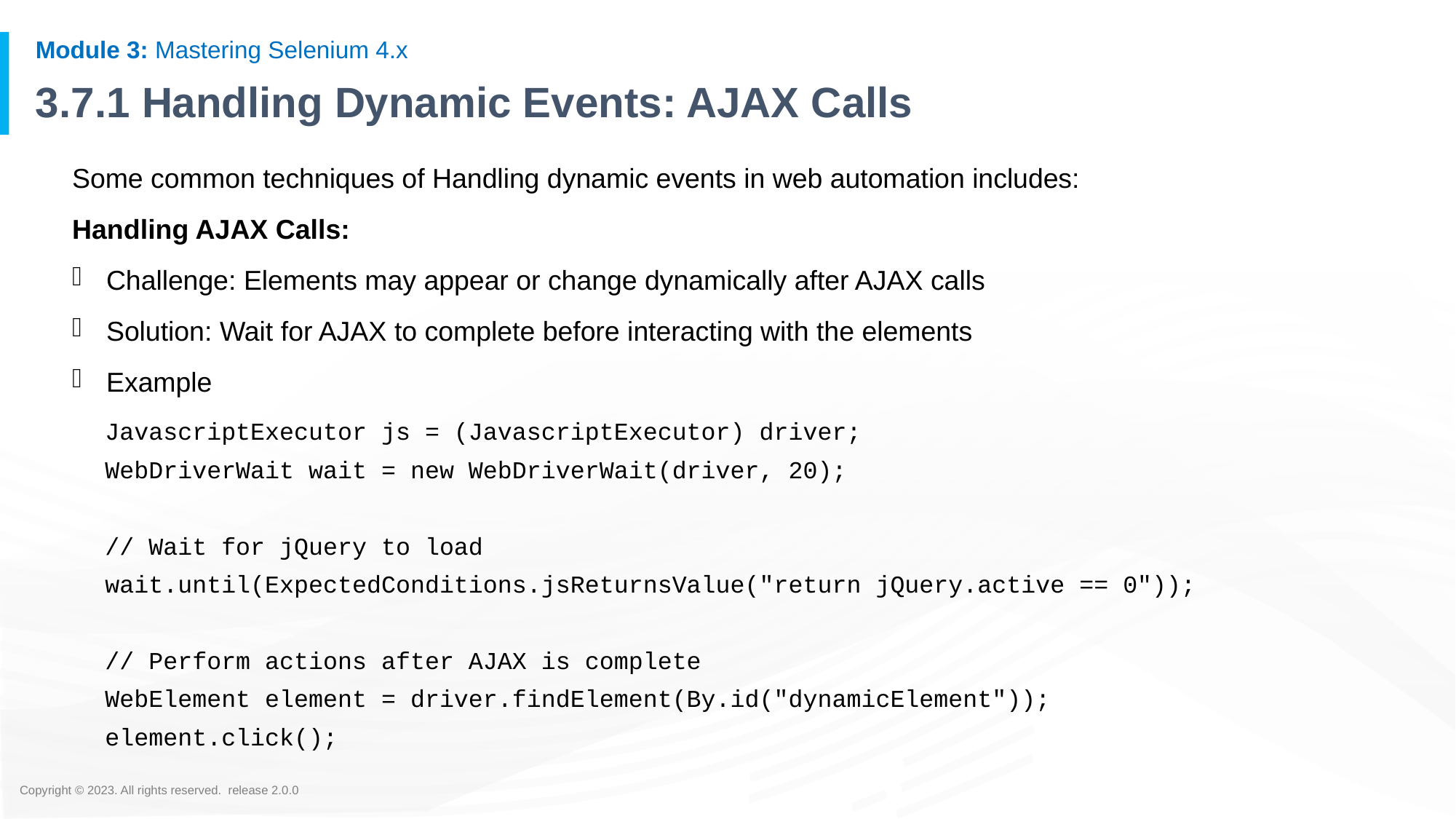

# 3.7.1 Handling Dynamic Events: AJAX Calls
Some common techniques of Handling dynamic events in web automation includes:
Handling AJAX Calls:
Challenge: Elements may appear or change dynamically after AJAX calls
Solution: Wait for AJAX to complete before interacting with the elements
Example
JavascriptExecutor js = (JavascriptExecutor) driver;
WebDriverWait wait = new WebDriverWait(driver, 20);

// Wait for jQuery to load
wait.until(ExpectedConditions.jsReturnsValue("return jQuery.active == 0"));

// Perform actions after AJAX is complete
WebElement element = driver.findElement(By.id("dynamicElement"));
element.click();